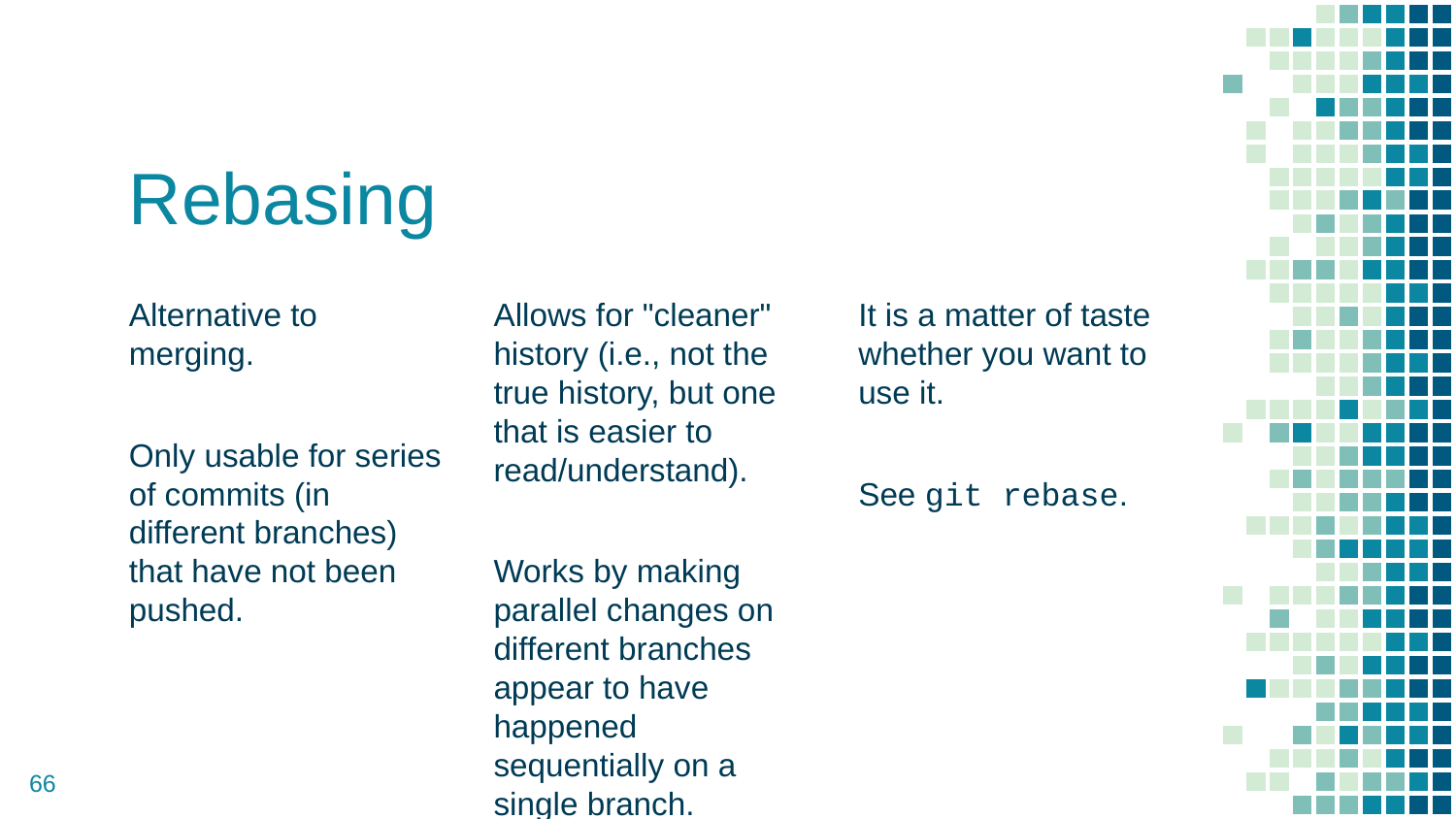

# Rebasing
Alternative to merging.

Only usable for series of commits (in different branches) that have not been pushed.

Allows for "cleaner" history (i.e., not the true history, but one that is easier to read/understand).

Works by making parallel changes on different branches appear to have happened sequentially on a single branch.
It is a matter of taste whether you want to use it.

See git rebase.
66